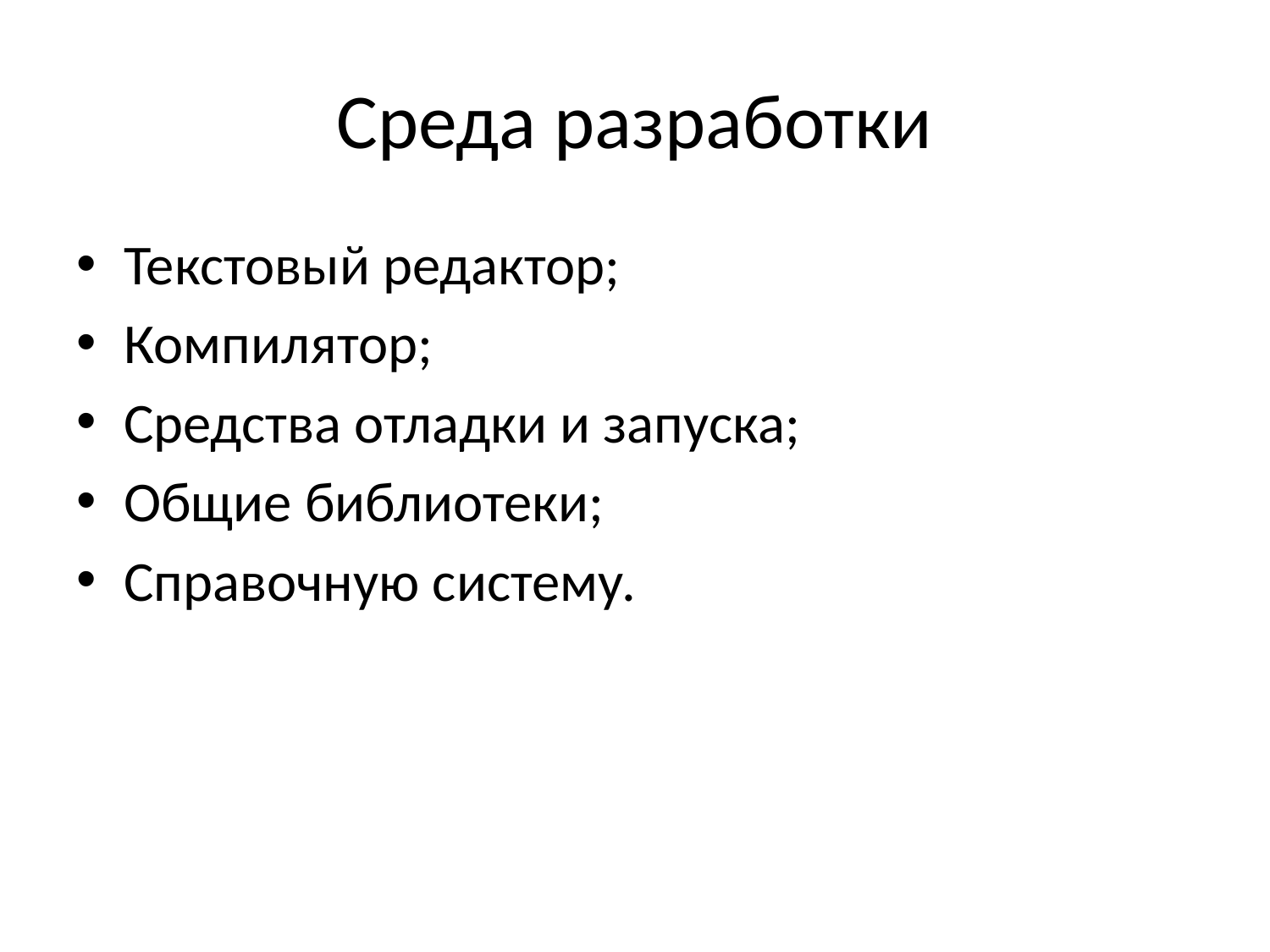

# Среда разработки
Текстовый редактор;
Компилятор;
Средства отладки и запуска;
Общие библиотеки;
Справочную систему.